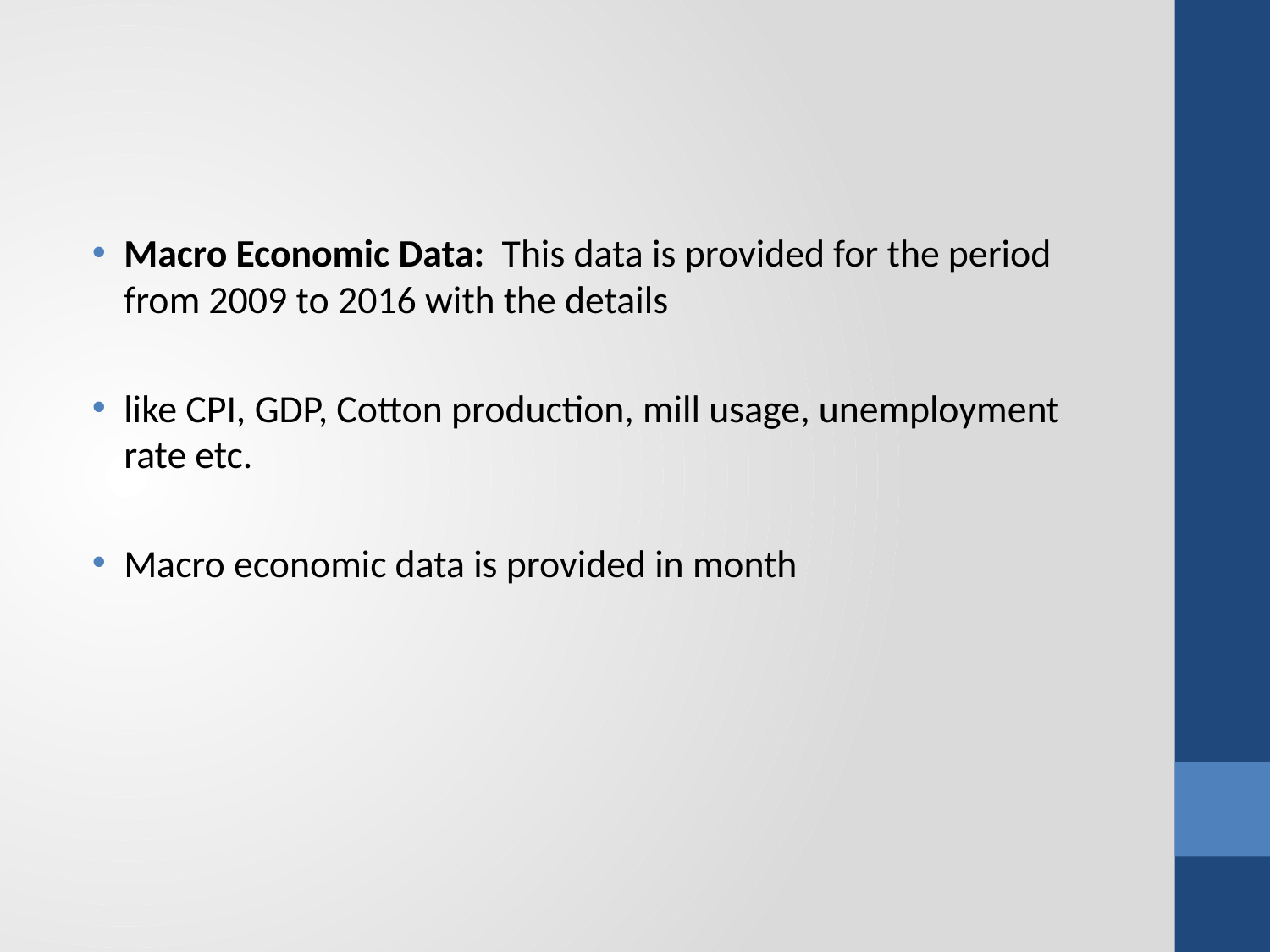

#
Macro Economic Data:  This data is provided for the period from 2009 to 2016 with the details

like CPI, GDP, Cotton production, mill usage, unemployment rate etc.

Macro economic data is provided in month